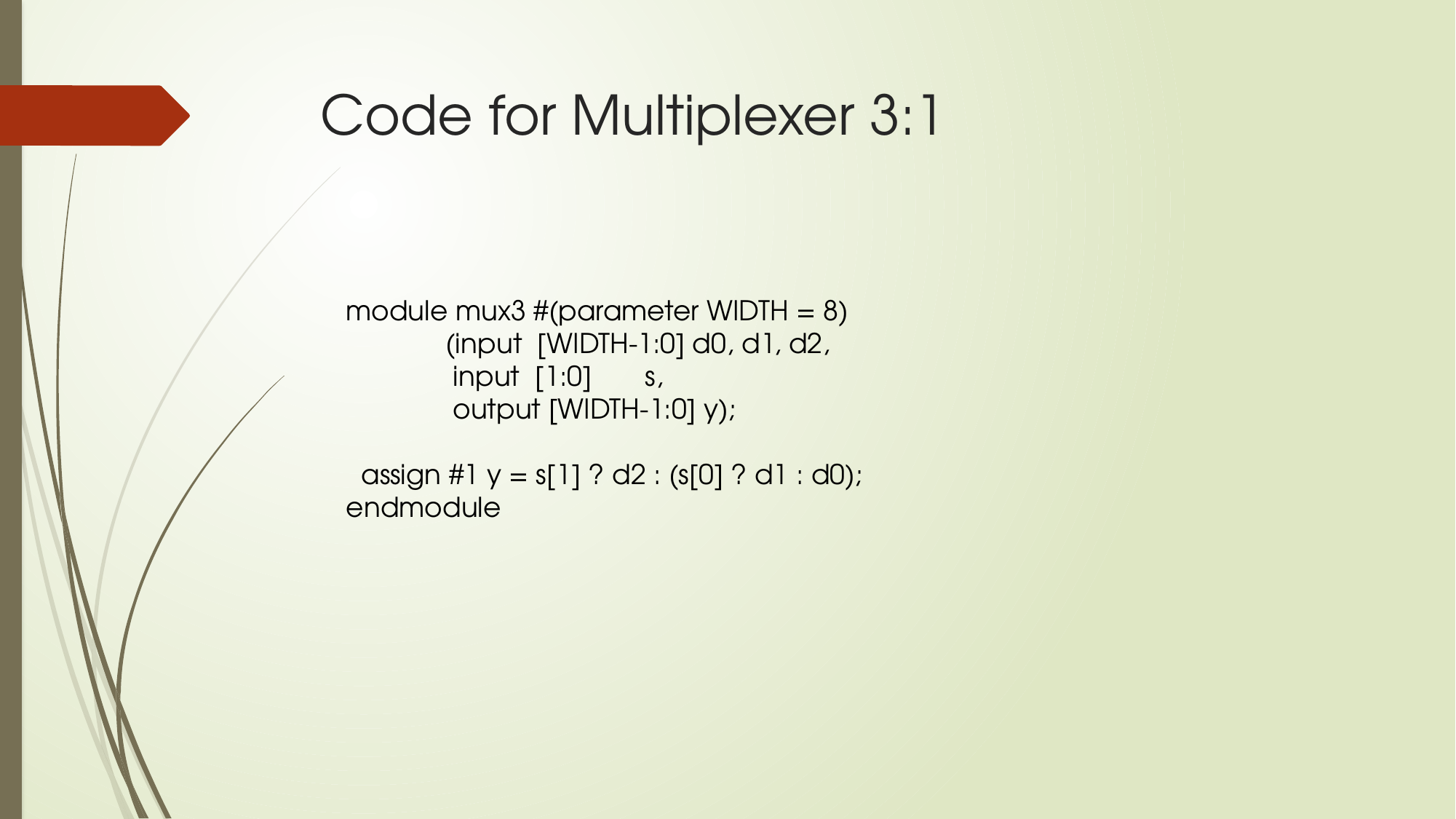

# Code for Multiplexer 3:1
module mux3 #(parameter WIDTH = 8)
             (input  [WIDTH-1:0] d0, d1, d2,
              input  [1:0]       s,
              output [WIDTH-1:0] y);

  assign #1 y = s[1] ? d2 : (s[0] ? d1 : d0);
endmodule